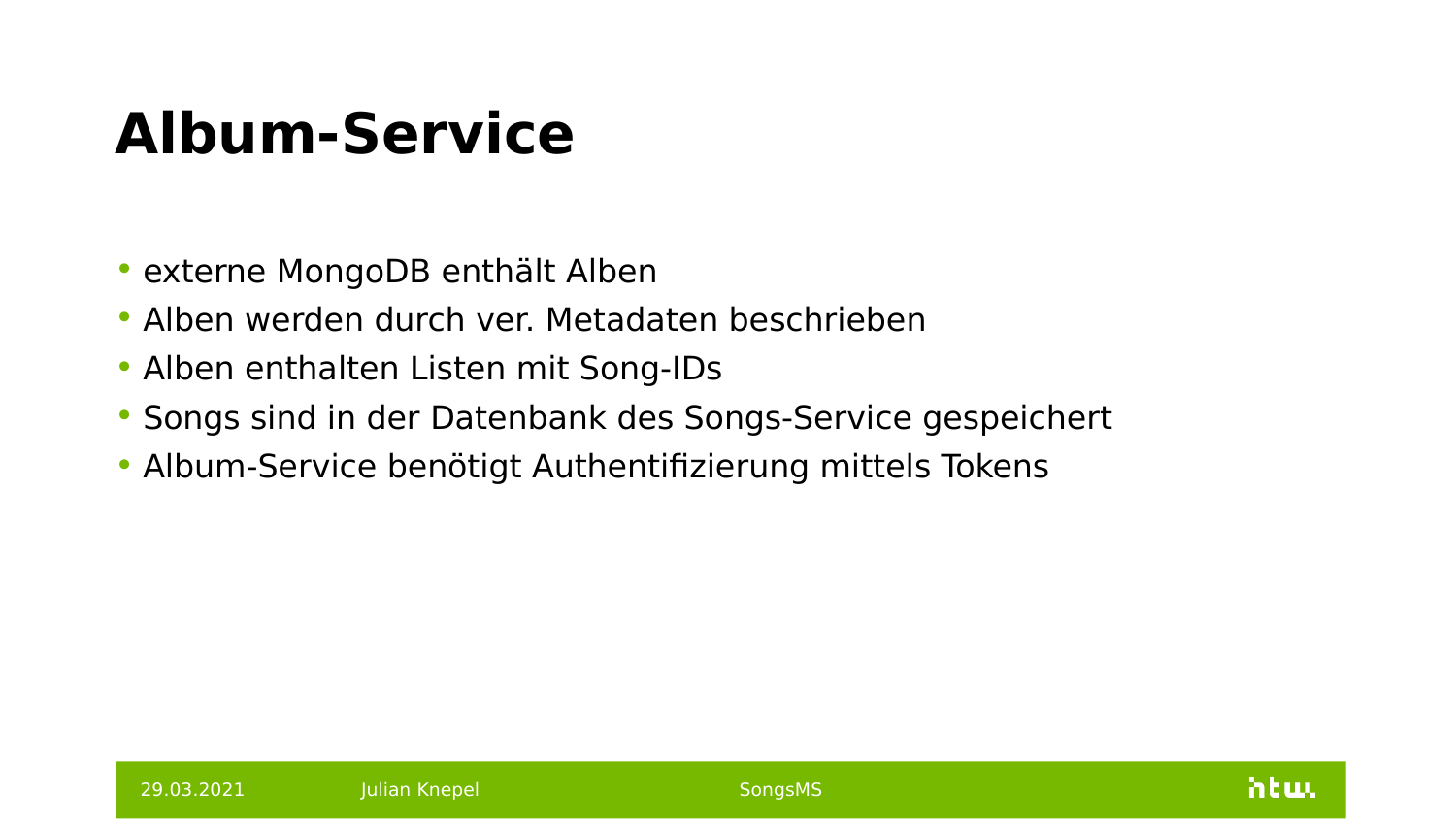

# Album-Service
externe MongoDB enthält Alben
Alben werden durch ver. Metadaten beschrieben
Alben enthalten Listen mit Song-IDs
Songs sind in der Datenbank des Songs-Service gespeichert
Album-Service benötigt Authentifizierung mittels Tokens
29.03.2021
Julian Knepel
SongsMS